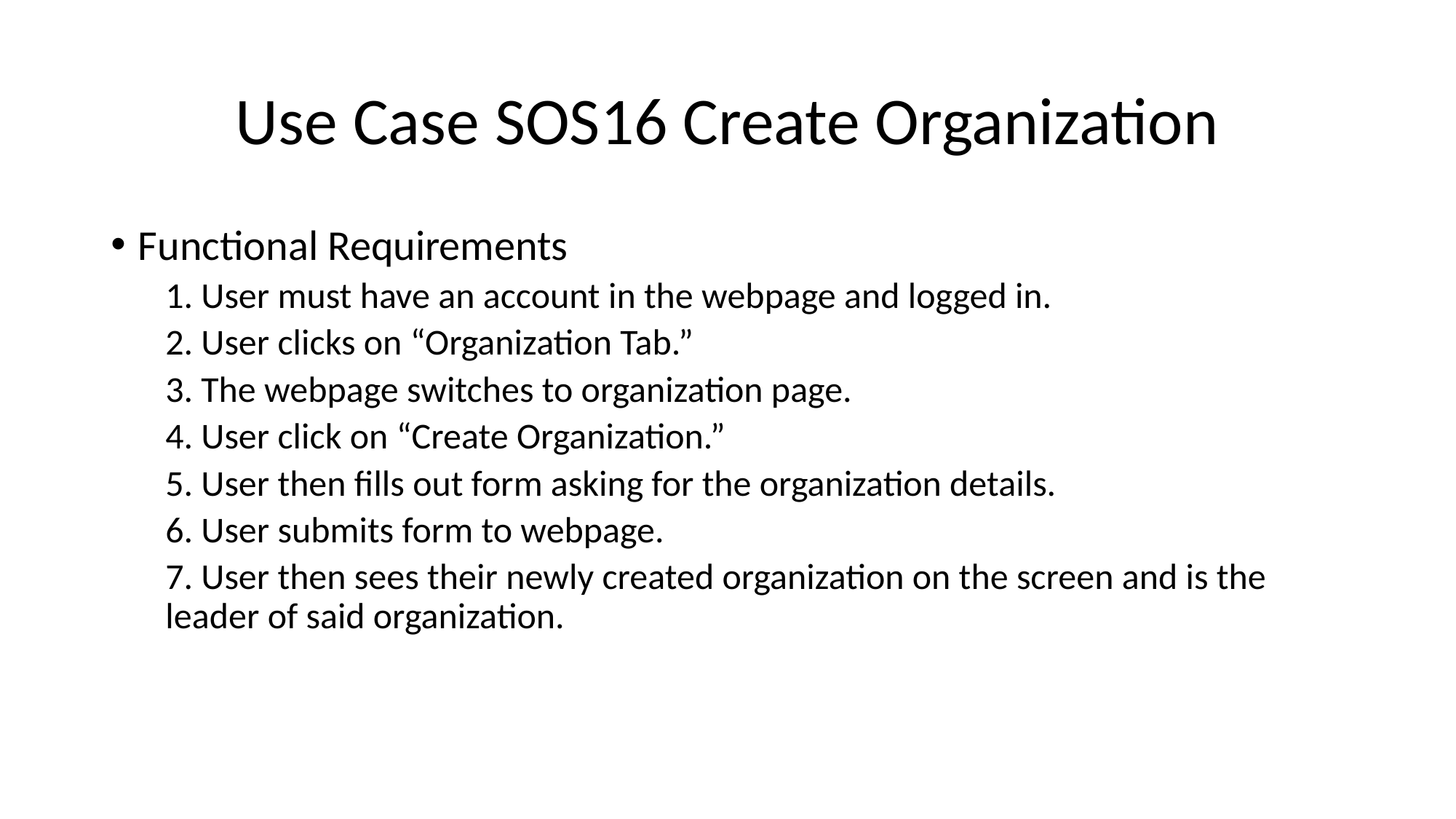

# Use Case SOS16 Create Organization
Functional Requirements
1. User must have an account in the webpage and logged in.
2. User clicks on “Organization Tab.”
3. The webpage switches to organization page.
4. User click on “Create Organization.”
5. User then fills out form asking for the organization details.
6. User submits form to webpage.
7. User then sees their newly created organization on the screen and is the    leader of said organization.